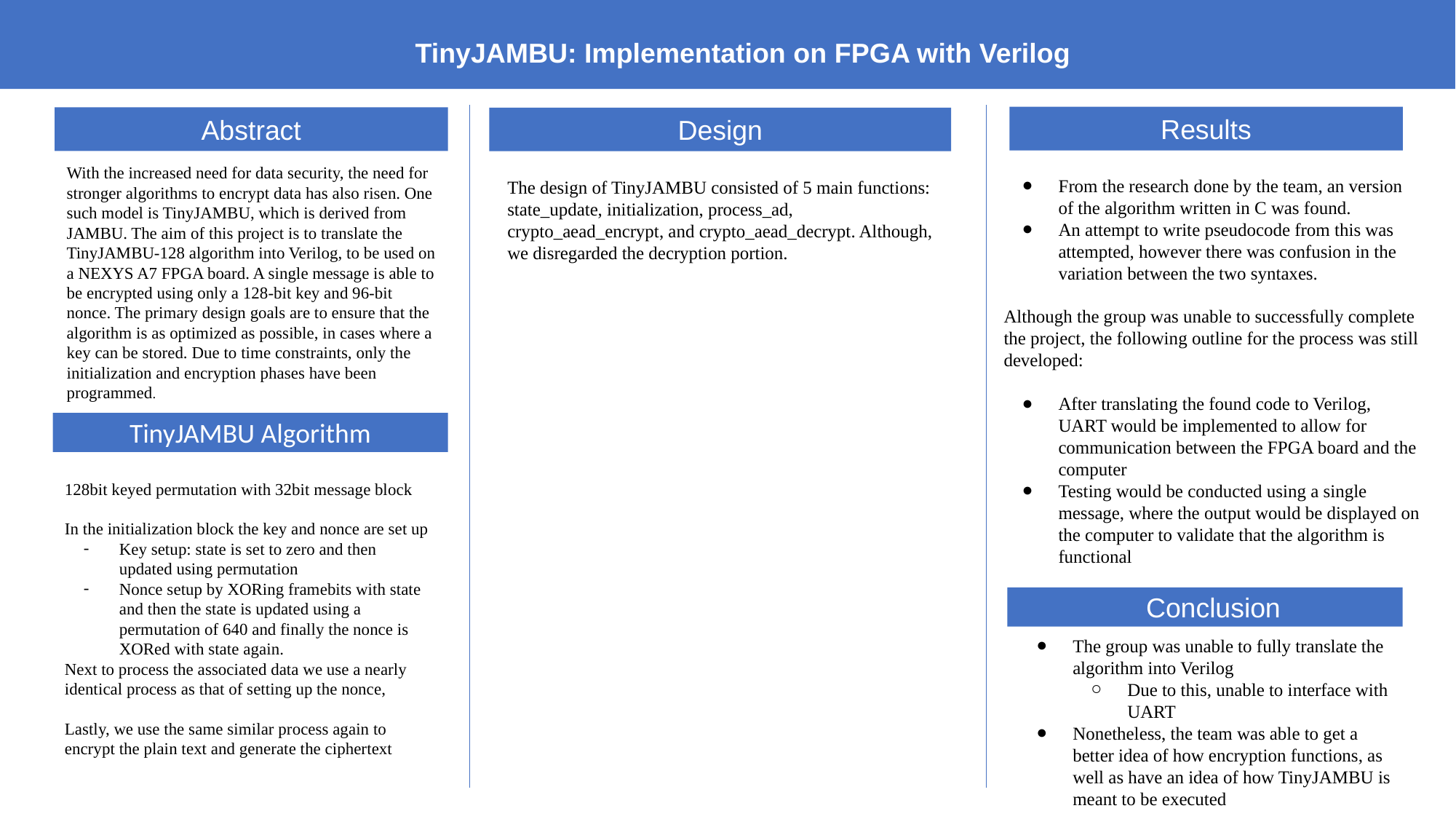

TinyJAMBU: Implementation on FPGA with Verilog
Results
Abstract
Design
With the increased need for data security, the need for stronger algorithms to encrypt data has also risen. One such model is TinyJAMBU, which is derived from JAMBU. The aim of this project is to translate the TinyJAMBU-128 algorithm into Verilog, to be used on a NEXYS A7 FPGA board. A single message is able to be encrypted using only a 128-bit key and 96-bit nonce. The primary design goals are to ensure that the algorithm is as optimized as possible, in cases where a key can be stored. Due to time constraints, only the initialization and encryption phases have been programmed.

From the research done by the team, an version of the algorithm written in C was found.
An attempt to write pseudocode from this was attempted, however there was confusion in the variation between the two syntaxes.

Although the group was unable to successfully complete the project, the following outline for the process was still developed:

After translating the found code to Verilog, UART would be implemented to allow for communication between the FPGA board and the computer
Testing would be conducted using a single message, where the output would be displayed on the computer to validate that the algorithm is functional

The design of TinyJAMBU consisted of 5 main functions: state_update, initialization, process_ad, crypto_aead_encrypt, and crypto_aead_decrypt. Although, we disregarded the decryption portion.
TinyJAMBU Algorithm
Introduction
128bit keyed permutation with 32bit message block

In the initialization block the key and nonce are set up
Key setup: state is set to zero and then updated using permutation
Nonce setup by XORing framebits with state and then the state is updated using a permutation of 640 and finally the nonce is XORed with state again.
Next to process the associated data we use a nearly identical process as that of setting up the nonce,

Lastly, we use the same similar process again to encrypt the plain text and generate the ciphertext
Conclusion

The group was unable to fully translate the algorithm into Verilog
Due to this, unable to interface with UART
Nonetheless, the team was able to get a better idea of how encryption functions, as well as have an idea of how TinyJAMBU is meant to be executed